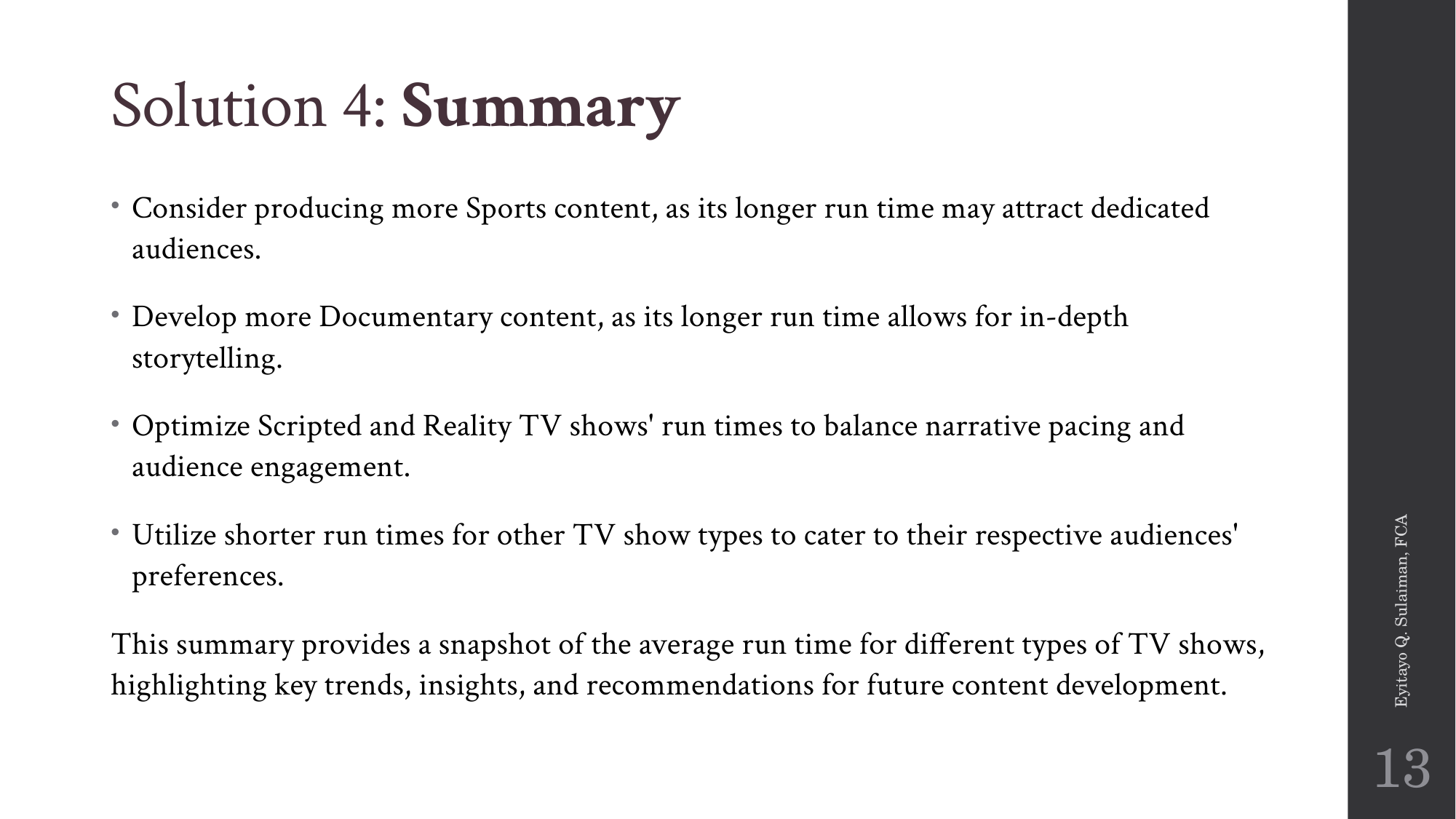

# Solution 4: Summary
Consider producing more Sports content, as its longer run time may attract dedicated audiences.
Develop more Documentary content, as its longer run time allows for in-depth storytelling.
Optimize Scripted and Reality TV shows' run times to balance narrative pacing and audience engagement.
Utilize shorter run times for other TV show types to cater to their respective audiences' preferences.
This summary provides a snapshot of the average run time for different types of TV shows, highlighting key trends, insights, and recommendations for future content development.

Eyitayo Q. Sulaiman, FCA
13